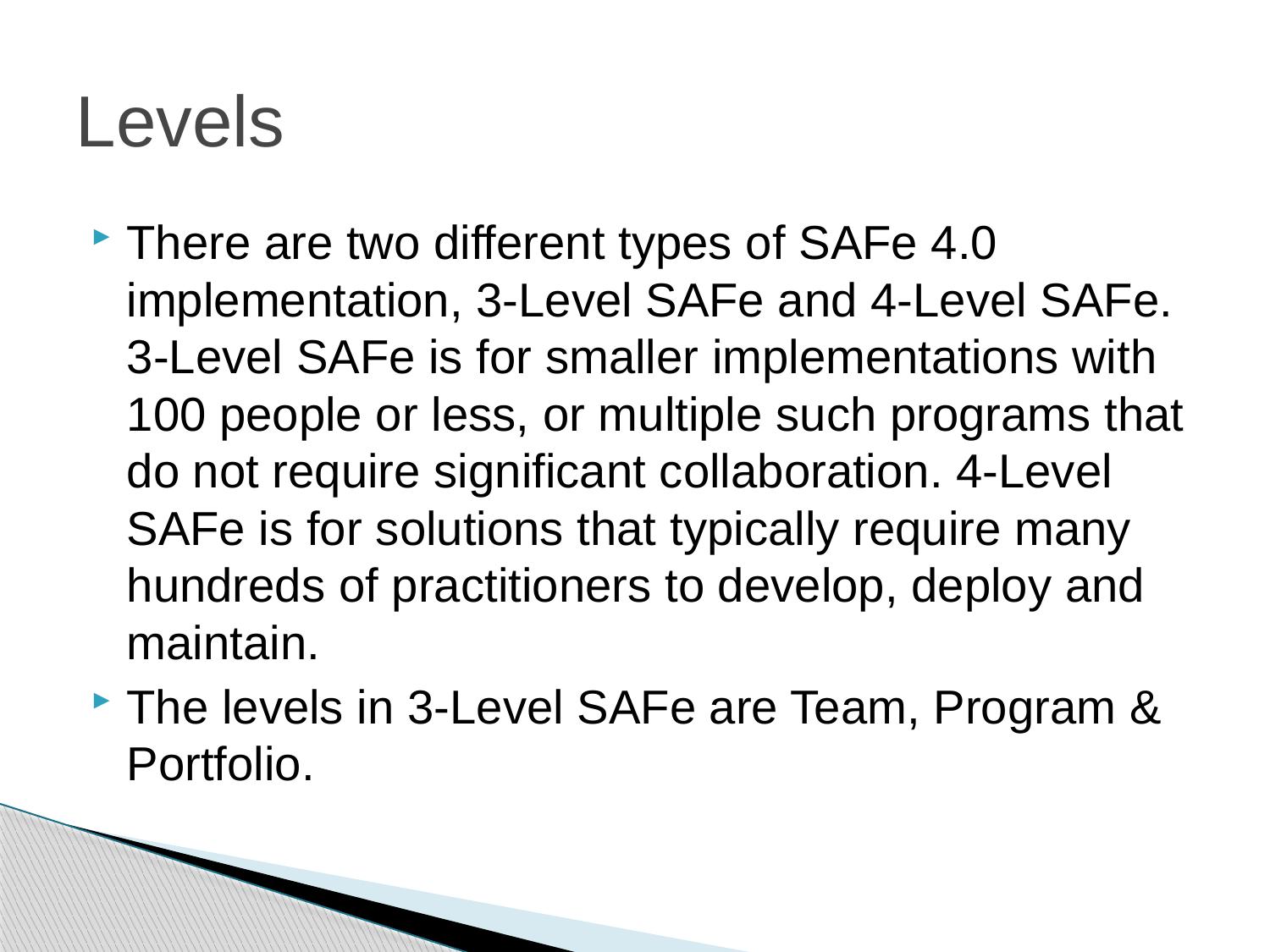

# Levels
There are two different types of SAFe 4.0 implementation, 3-Level SAFe and 4-Level SAFe. 3-Level SAFe is for smaller implementations with 100 people or less, or multiple such programs that do not require significant collaboration. 4-Level SAFe is for solutions that typically require many hundreds of practitioners to develop, deploy and maintain.
The levels in 3-Level SAFe are Team, Program & Portfolio.